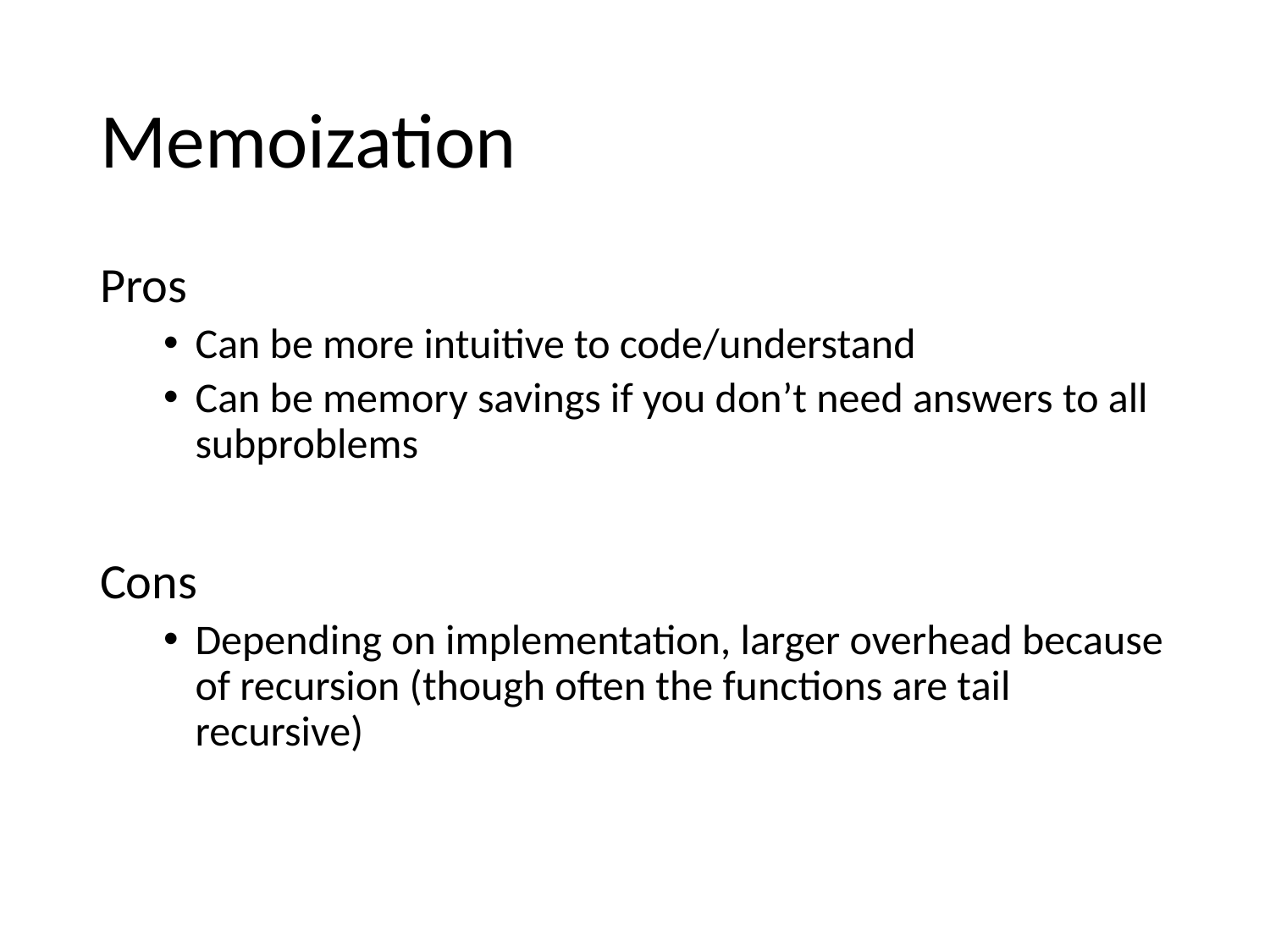

# Memoization
Pros
Can be more intuitive to code/understand
Can be memory savings if you don’t need answers to all subproblems

Cons
Depending on implementation, larger overhead because of recursion (though often the functions are tail recursive)